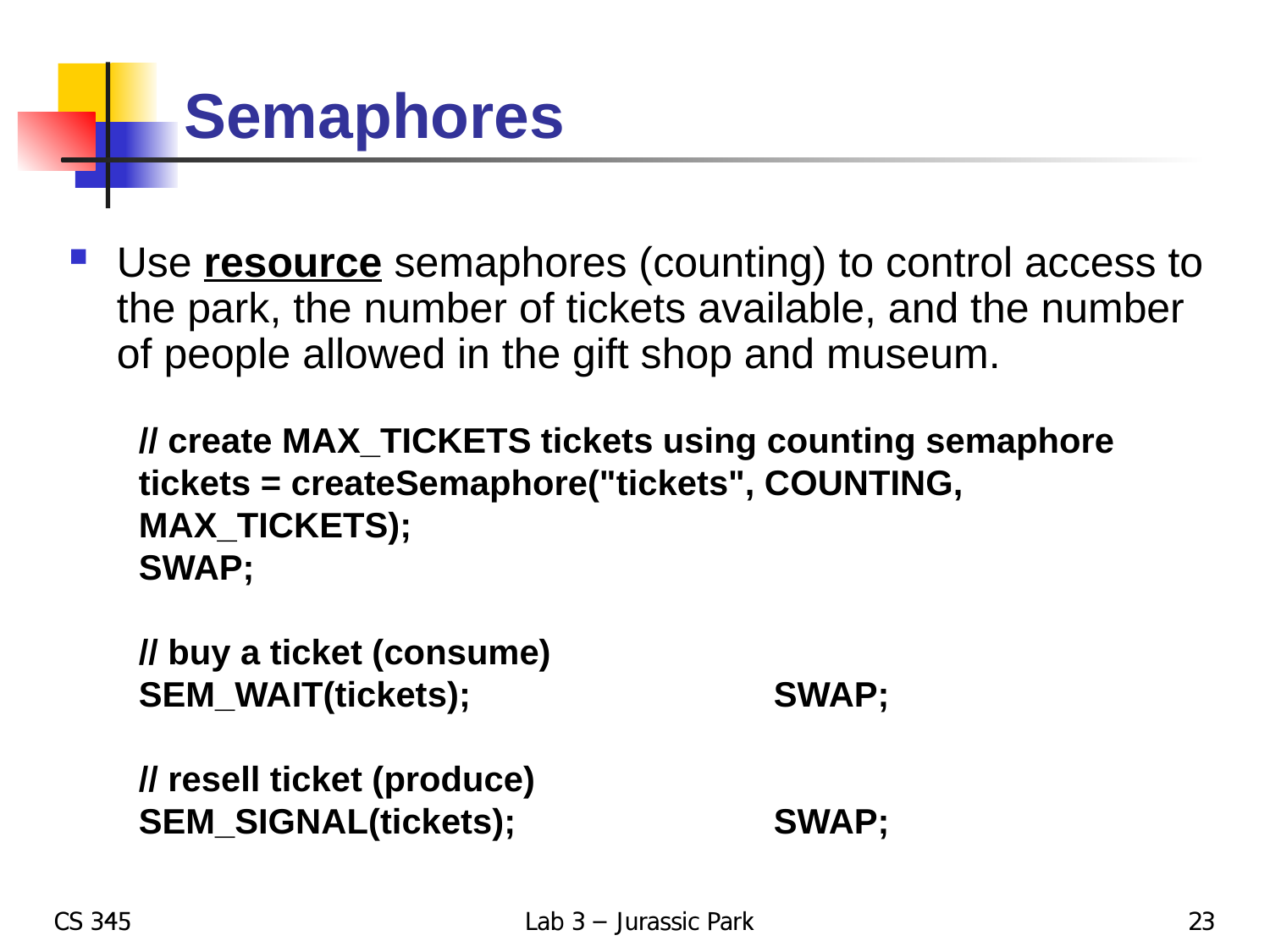

# Semaphores
Use resource semaphores (counting) to control access to the park, the number of tickets available, and the number of people allowed in the gift shop and museum.
// create MAX_TICKETS tickets using counting semaphore
tickets = createSemaphore("tickets", COUNTING, MAX_TICKETS);
SWAP;

// buy a ticket (consume)
SEM_WAIT(tickets);			SWAP;

// resell ticket (produce)
SEM_SIGNAL(tickets);			SWAP;
CS 345
Lab 3 – Jurassic Park
23